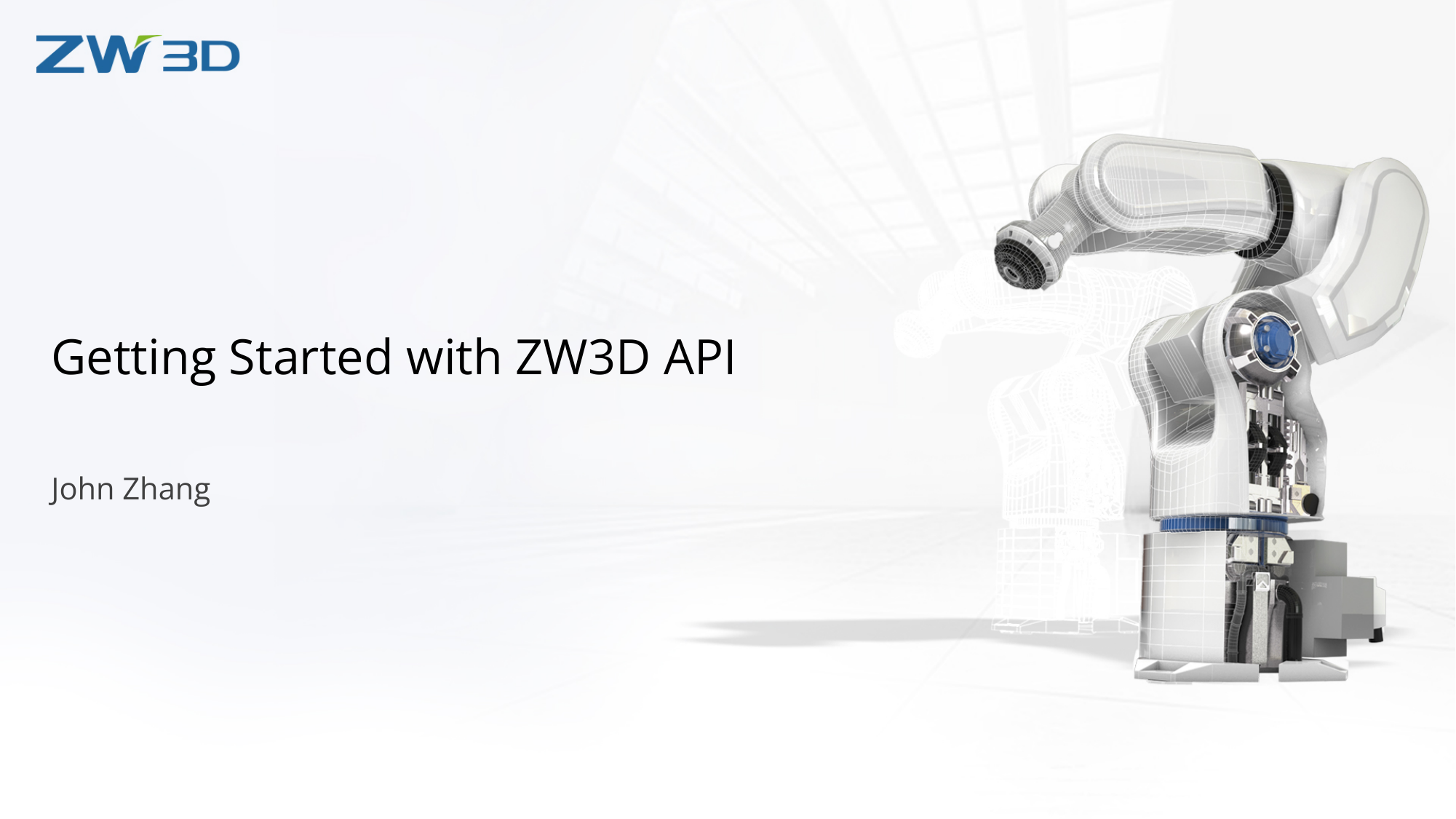

# Getting Started with ZW3D API

John Zhang